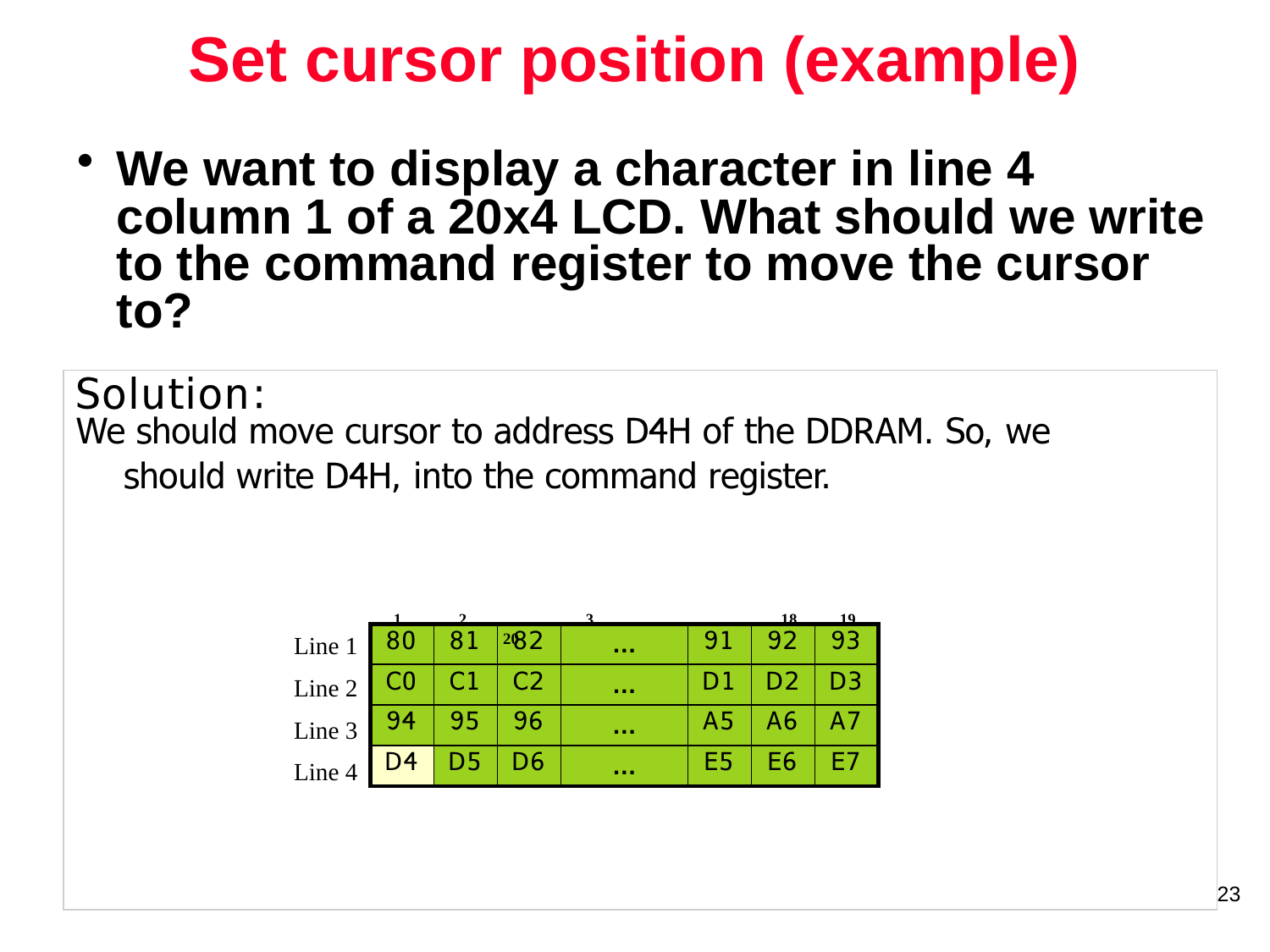

# Set cursor position (example)
We want to display a character in line 4 column 1 of a 20x4 LCD. What should we write to the command register to move the cursor to?

Solution:
We should move cursor to address D4H of the DDRAM. So, we should write D4H, into the command register.
1	2	3                      …	                 18	19              20
Line 1
Line 2
Line 3
Line 4
| 80 | 81 | 82 | … | 91 | 92 | 93 |
| --- | --- | --- | --- | --- | --- | --- |
| C0 | C1 | C2 | … | D1 | D2 | D3 |
| 94 | 95 | 96 | … | A5 | A6 | A7 |
| D4 | D5 | D6 | … | E5 | E6 | E7 |